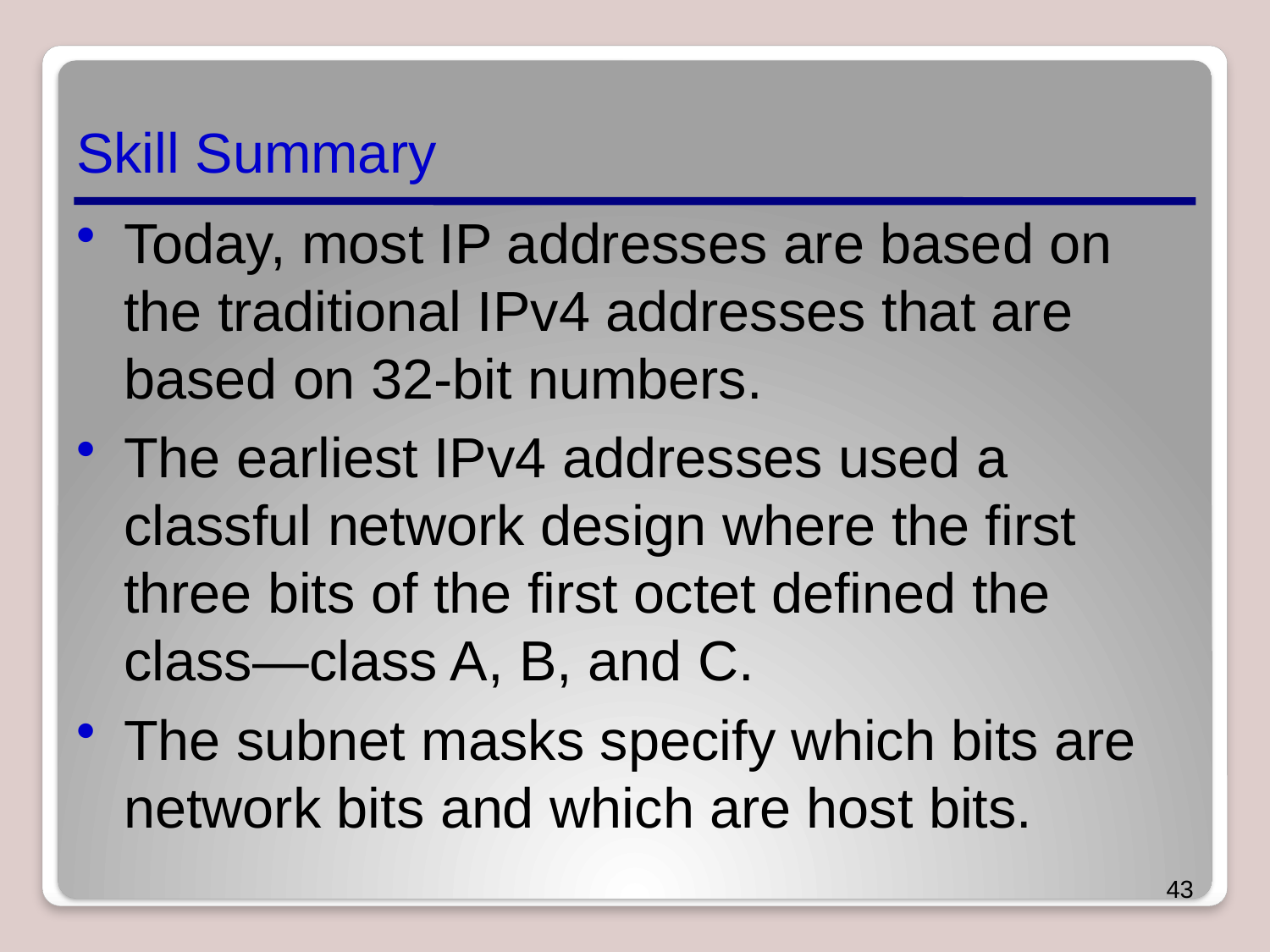

# Skill Summary
Today, most IP addresses are based on the traditional IPv4 addresses that are based on 32-bit numbers.
The earliest IPv4 addresses used a classful network design where the first three bits of the first octet defined the class—class A, B, and C.
The subnet masks specify which bits are network bits and which are host bits.

43